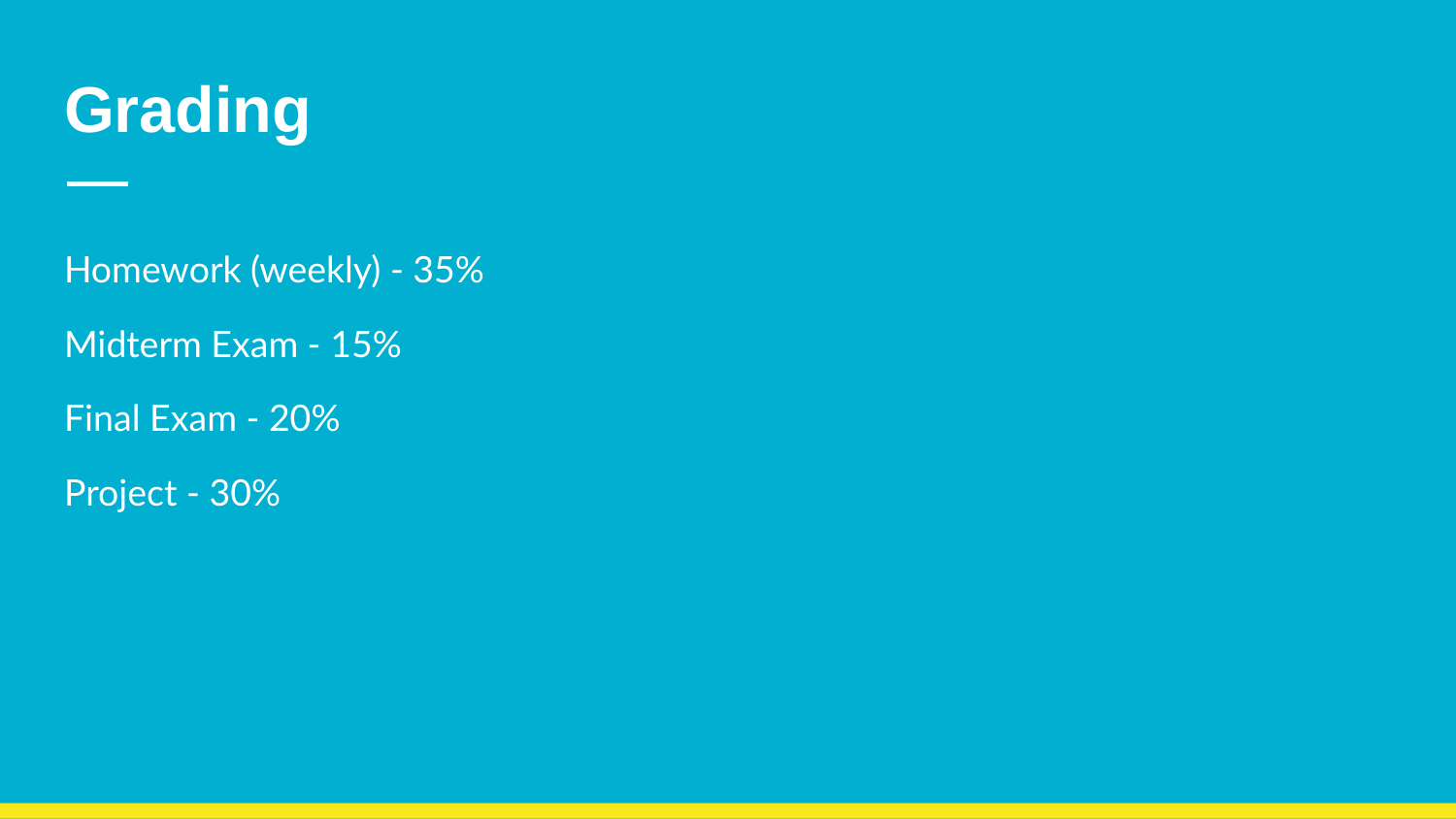

# Grading
Homework (weekly) - 35%
Midterm Exam - 15%
Final Exam - 20%
Project - 30%